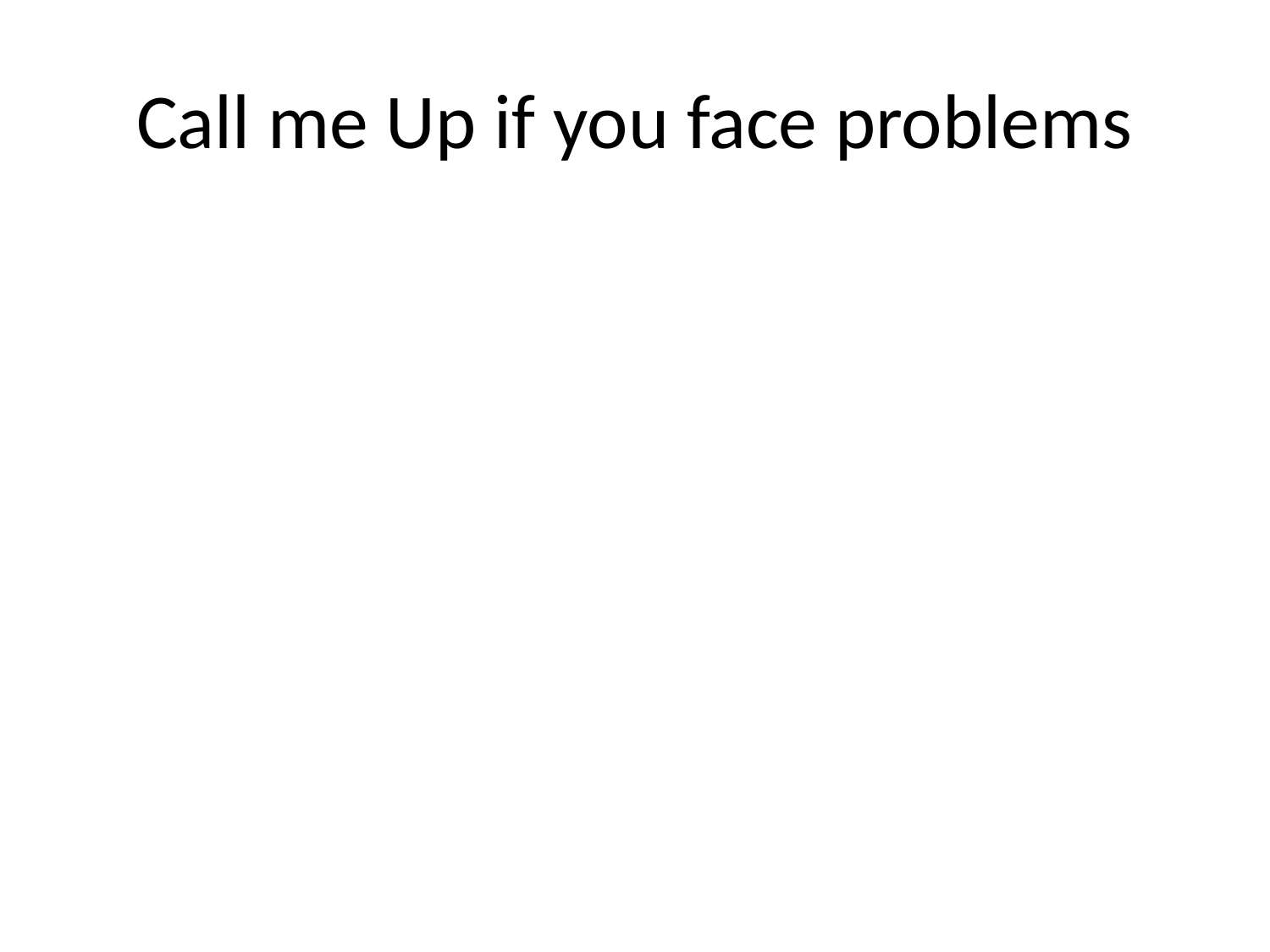

# Call me Up if you face problems